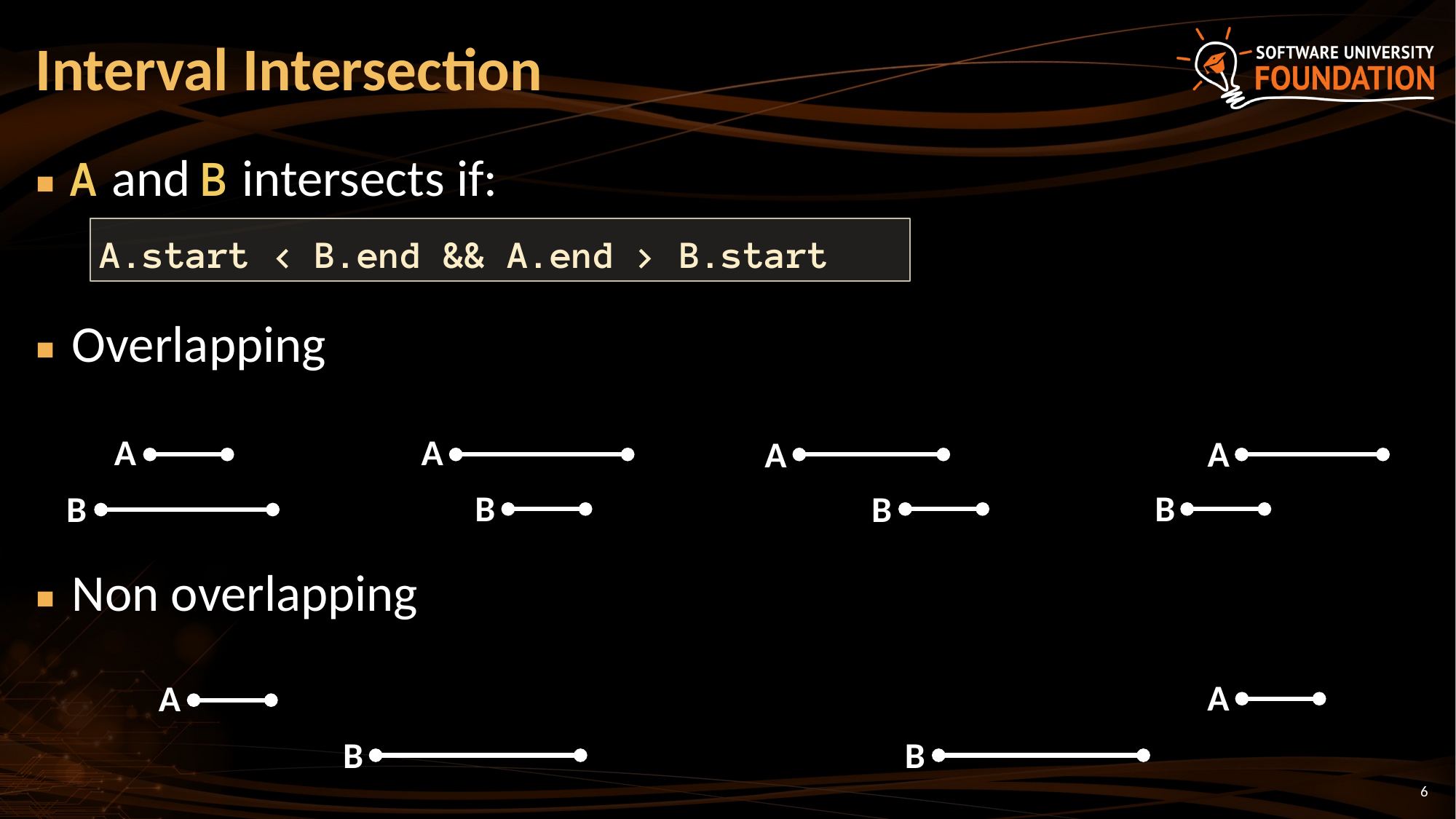

# Interval Intersection
A and B intersects if:

Overlapping

Non overlapping
A.start < B.end && A.end > B.start
А
B
A
B
A
B
A
B
A
B
A
B
6